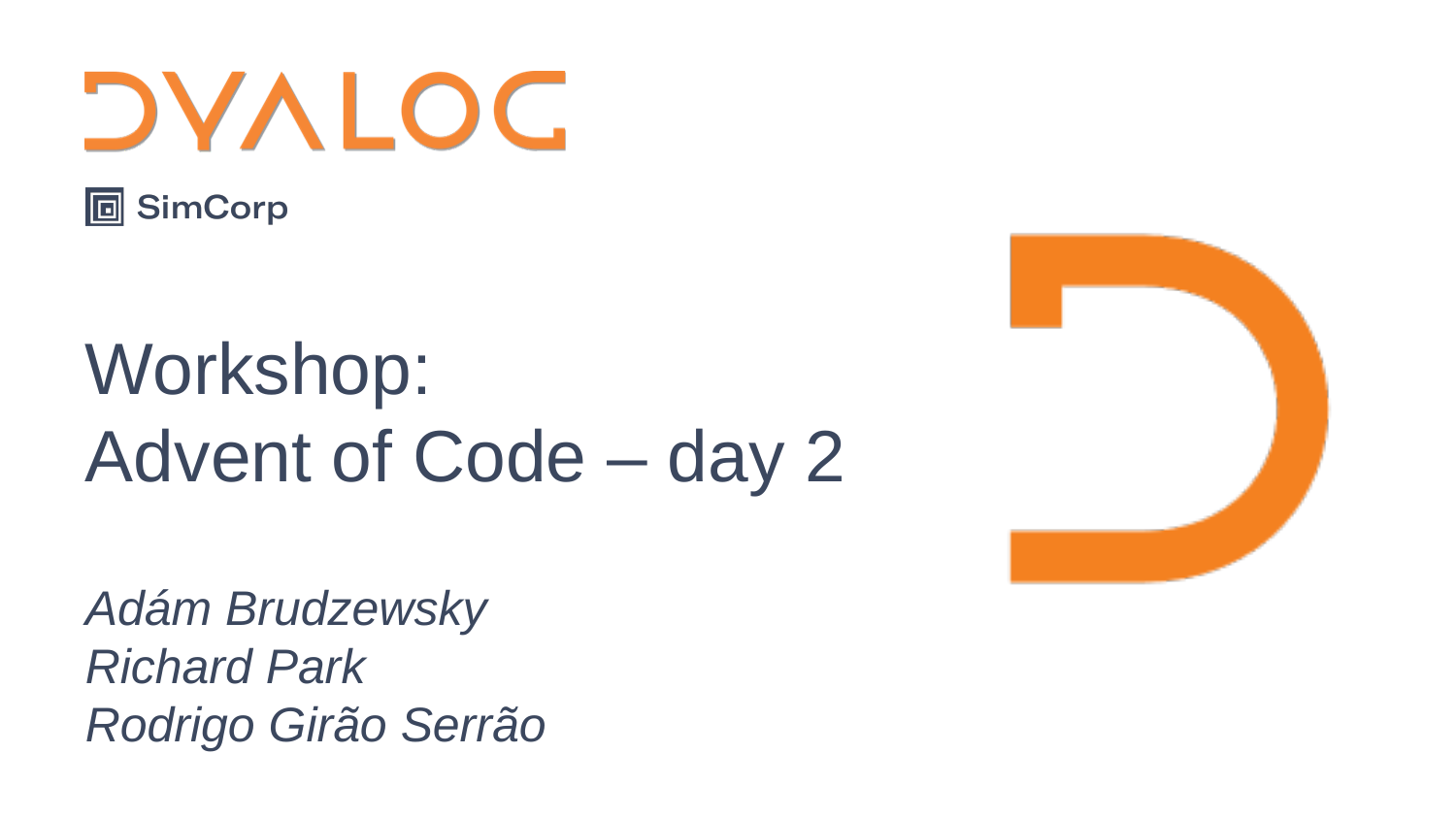

# Workshop: Advent of Code – day 2
Adám Brudzewsky
Richard Park
Rodrigo Girão Serrão